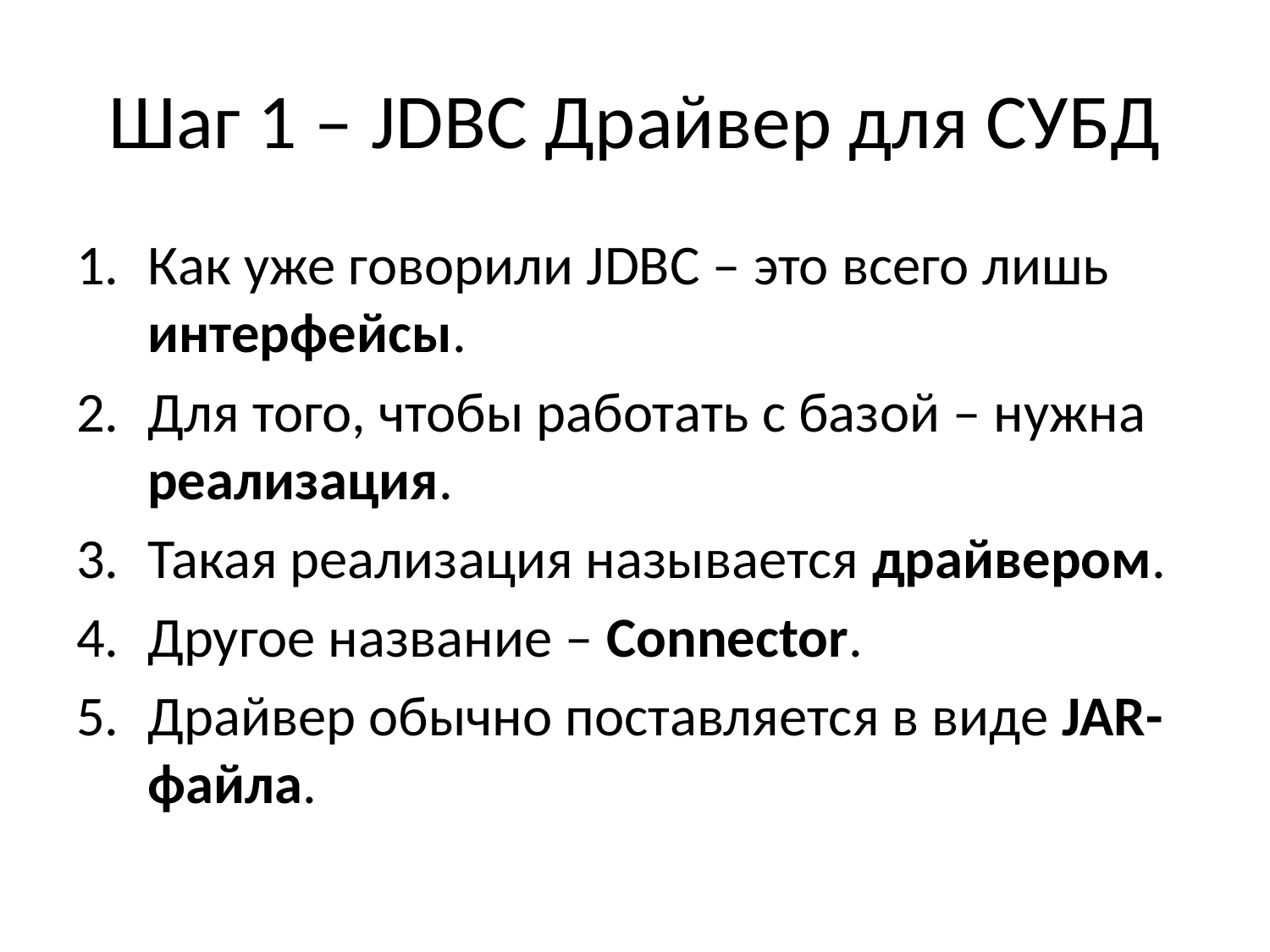

# Шаг 1 – JDBC Драйвер для СУБД
Как уже говорили JDBC – это всего лишь интерфейсы.
Для того, чтобы работать с базой – нужна реализация.
Такая реализация называется драйвером.
Другое название – Connector.
Драйвер обычно поставляется в виде JAR-файла.